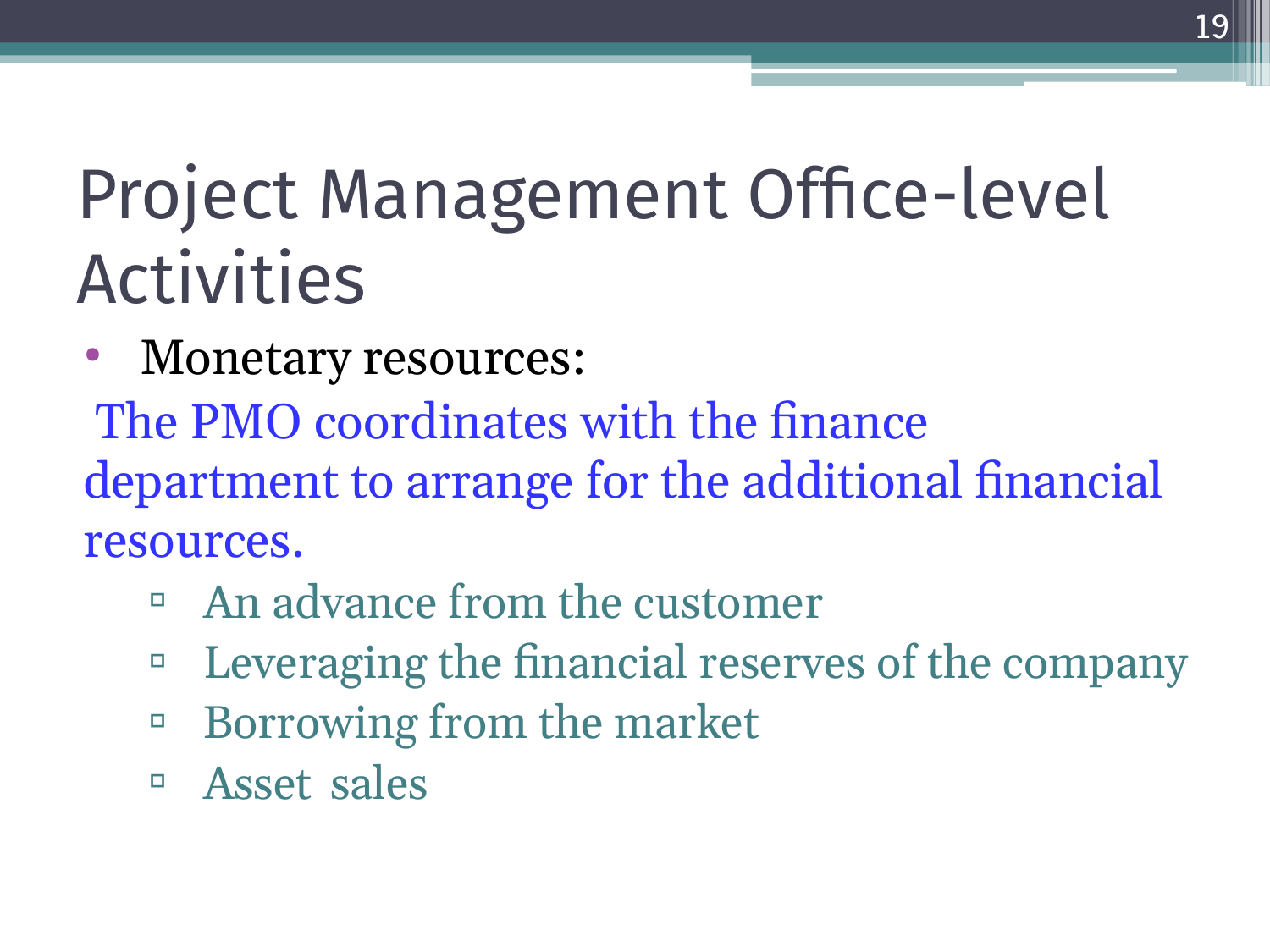

19
# Project Management Office-level Activities
Monetary resources:
 The PMO coordinates with the finance department to arrange for the additional financial resources.
An advance from the customer
Leveraging the financial reserves of the company
Borrowing from the market
Asset	sales